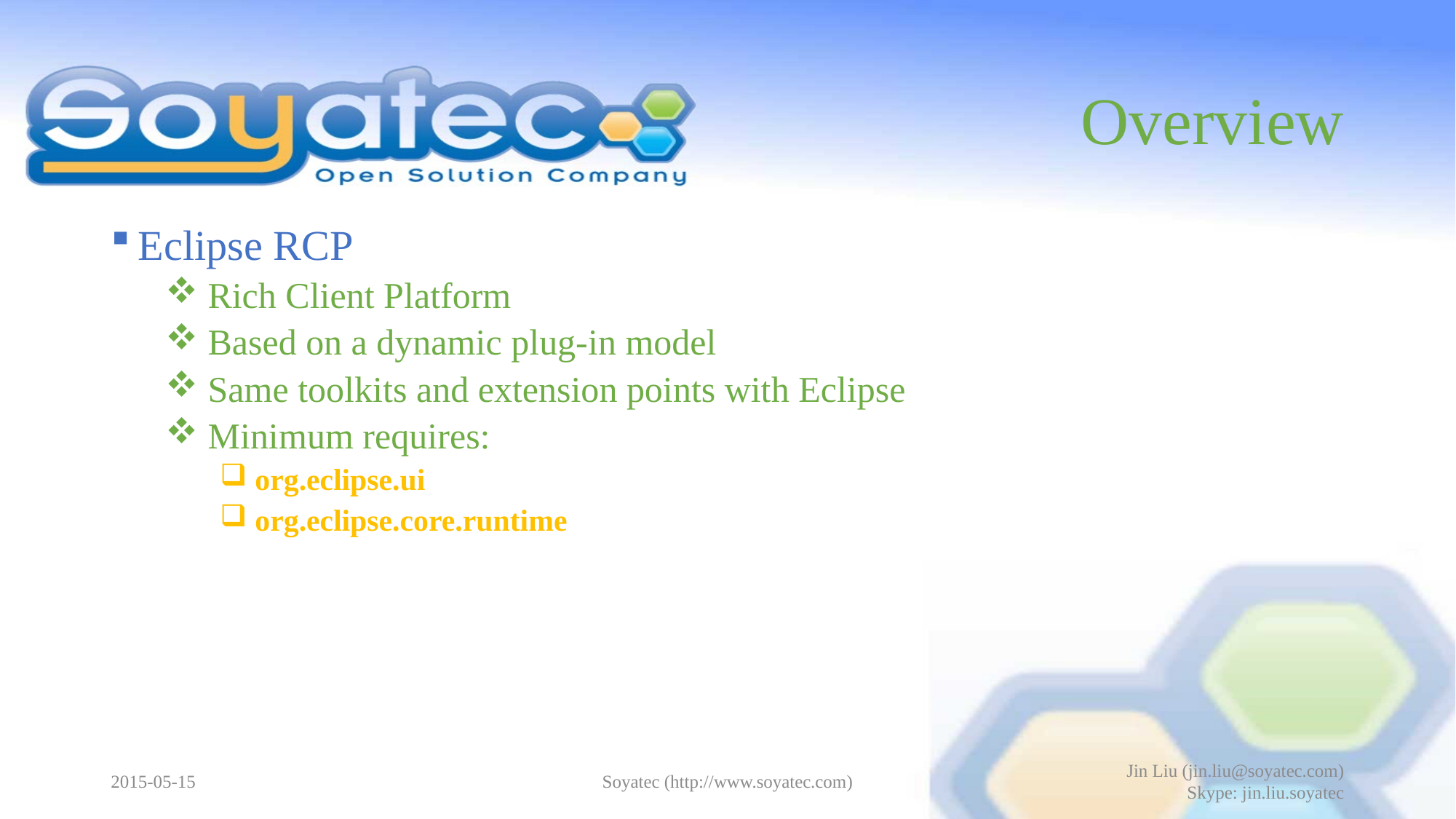

# Overview
Eclipse RCP
 Rich Client Platform
 Based on a dynamic plug-in model
 Same toolkits and extension points with Eclipse
 Minimum requires:
 org.eclipse.ui
 org.eclipse.core.runtime

2015-05-15
Soyatec (http://www.soyatec.com)
Jin Liu (jin.liu@soyatec.com)
Skype: jin.liu.soyatec